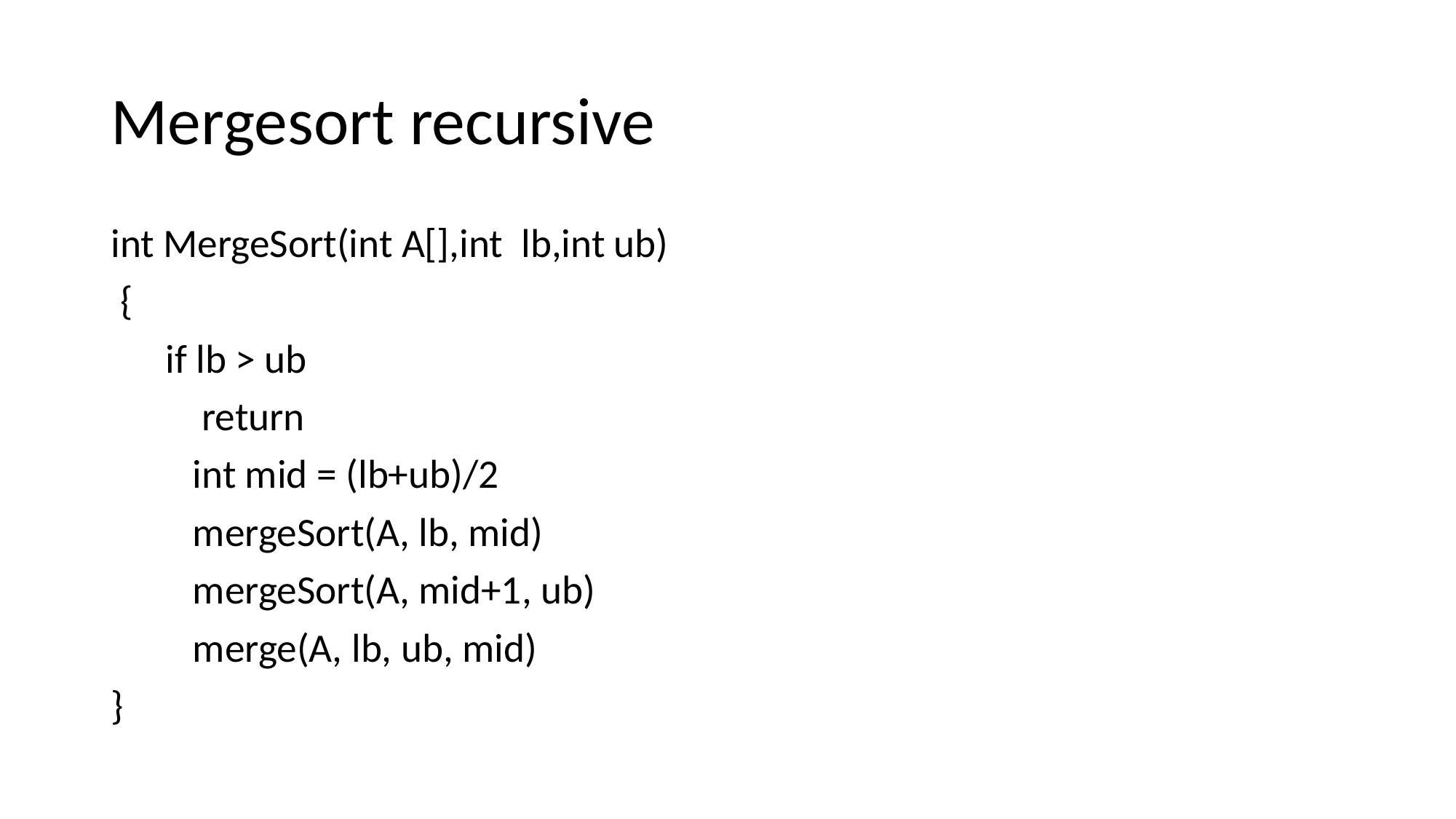

# Mergesort recursive
int MergeSort(int A[],int  lb,int ub)
 {
      if lb > ub
          return
         int mid = (lb+ub)/2
         mergeSort(A, lb, mid)
         mergeSort(A, mid+1, ub)
         merge(A, lb, ub, mid)
}